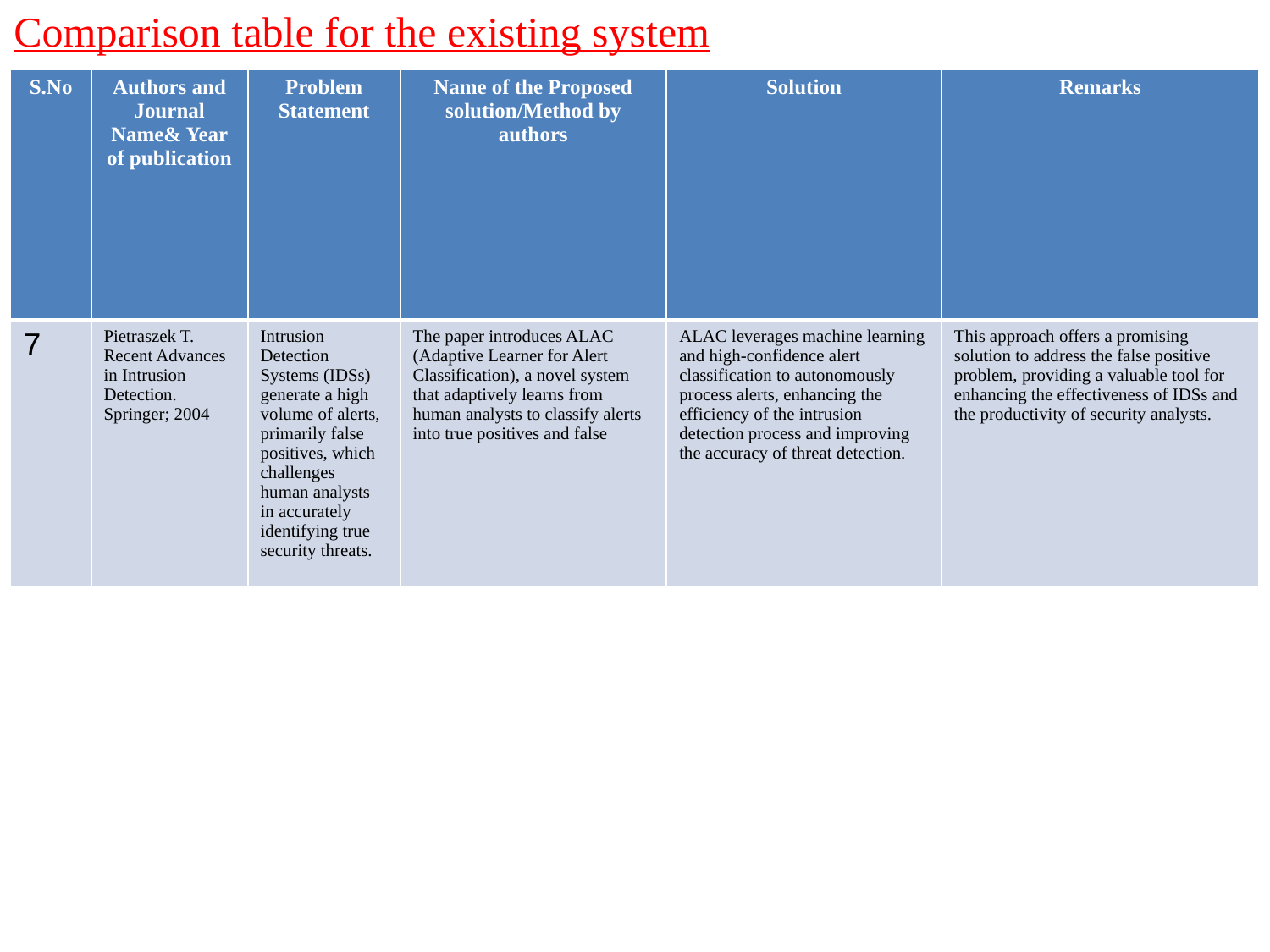

Comparison table for the existing system
| S.No | Authors and Journal Name& Year of publication | Problem Statement | Name of the Proposed solution/Method by authors | Solution | Remarks |
| --- | --- | --- | --- | --- | --- |
| 7 | Pietraszek T. Recent Advances in Intrusion Detection. Springer; 2004 | Intrusion Detection Systems (IDSs) generate a high volume of alerts, primarily false positives, which challenges human analysts in accurately identifying true security threats. | The paper introduces ALAC (Adaptive Learner for Alert Classification), a novel system that adaptively learns from human analysts to classify alerts into true positives and false | ALAC leverages machine learning and high-confidence alert classification to autonomously process alerts, enhancing the efficiency of the intrusion detection process and improving the accuracy of threat detection. | This approach offers a promising solution to address the false positive problem, providing a valuable tool for enhancing the effectiveness of IDSs and the productivity of security analysts. |